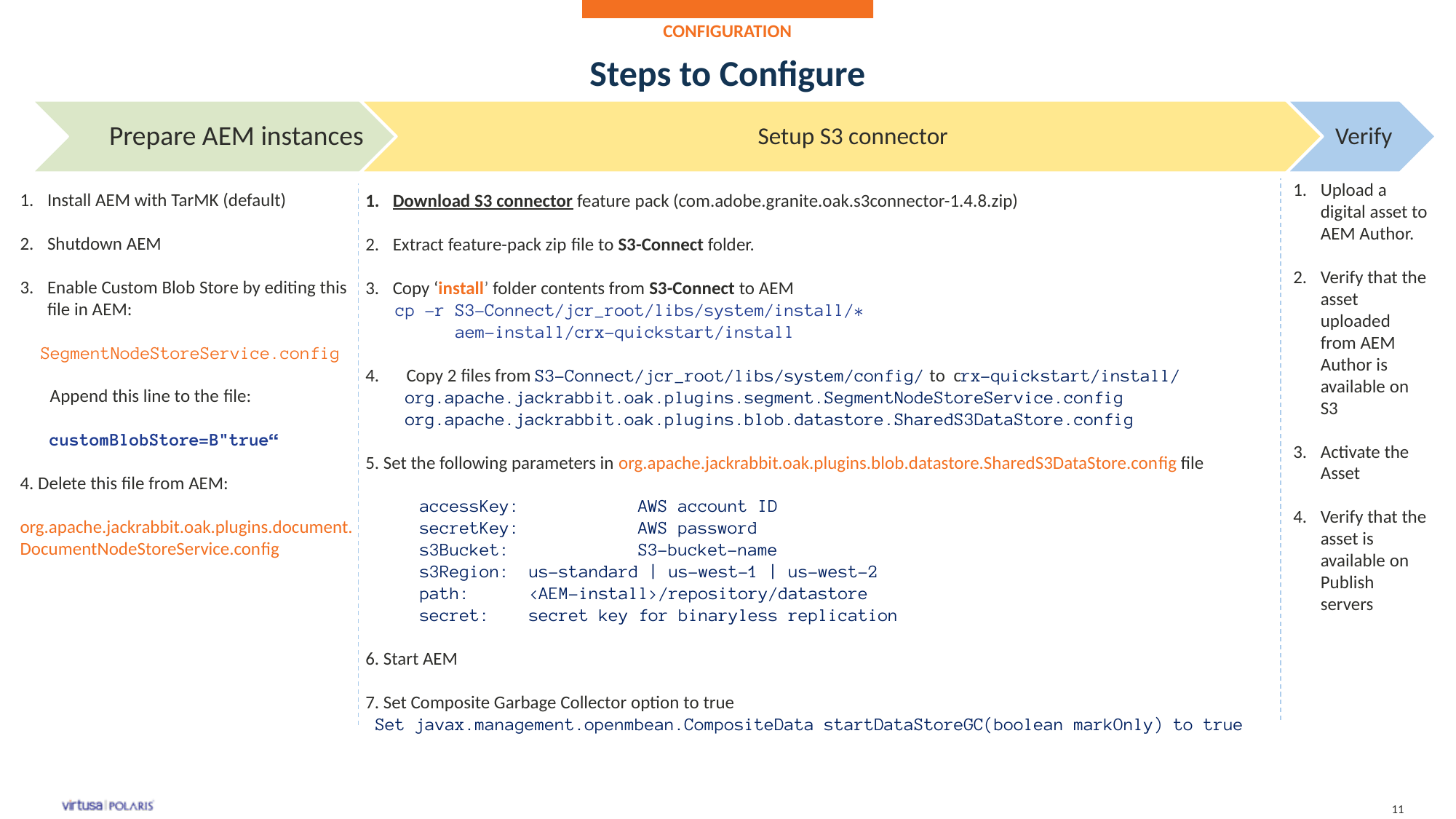

Configuration
# Steps to Configure
Prepare AEM instances
Setup S3 connector
Verify
Upload a digital asset to AEM Author.

Verify that the asset uploaded from AEM Author is available on S3

Activate the Asset

Verify that the asset is available on Publish servers
Download S3 connector feature pack (com.adobe.granite.oak.s3connector-1.4.8.zip)

Extract feature-pack zip file to S3-Connect folder.

Copy ‘install’ folder contents from S3-Connect to AEM
   cp -r S3-Connect/jcr_root/libs/system/install/*
         aem-install/crx-quickstart/install

Copy 2 files from S3-Connect/jcr_root/libs/system/config/ to  crx-quickstart/install/
    org.apache.jackrabbit.oak.plugins.segment.SegmentNodeStoreService.config
    org.apache.jackrabbit.oak.plugins.blob.datastore.SharedS3DataStore.config

5. Set the following parameters in org.apache.jackrabbit.oak.plugins.blob.datastore.SharedS3DataStore.config file

accessKey: 	AWS account ID
secretKey: 	AWS password
s3Bucket:  	S3-bucket-name
s3Region: 	us-standard | us-west-1 | us-west-2
path: 	<AEM-install>/repository/datastore
secret: 	secret key for binaryless replication

6. Start AEM

7. Set Composite Garbage Collector option to true
 Set javax.management.openmbean.CompositeData startDataStoreGC(boolean markOnly) to true
Install AEM with TarMK (default)

Shutdown AEM

Enable Custom Blob Store by editing this file in AEM:

     SegmentNodeStoreService.config

   Append this line to the file:

   customBlobStore=B"true“

4. Delete this file from AEM:

org.apache.jackrabbit.oak.plugins.document.DocumentNodeStoreService.config